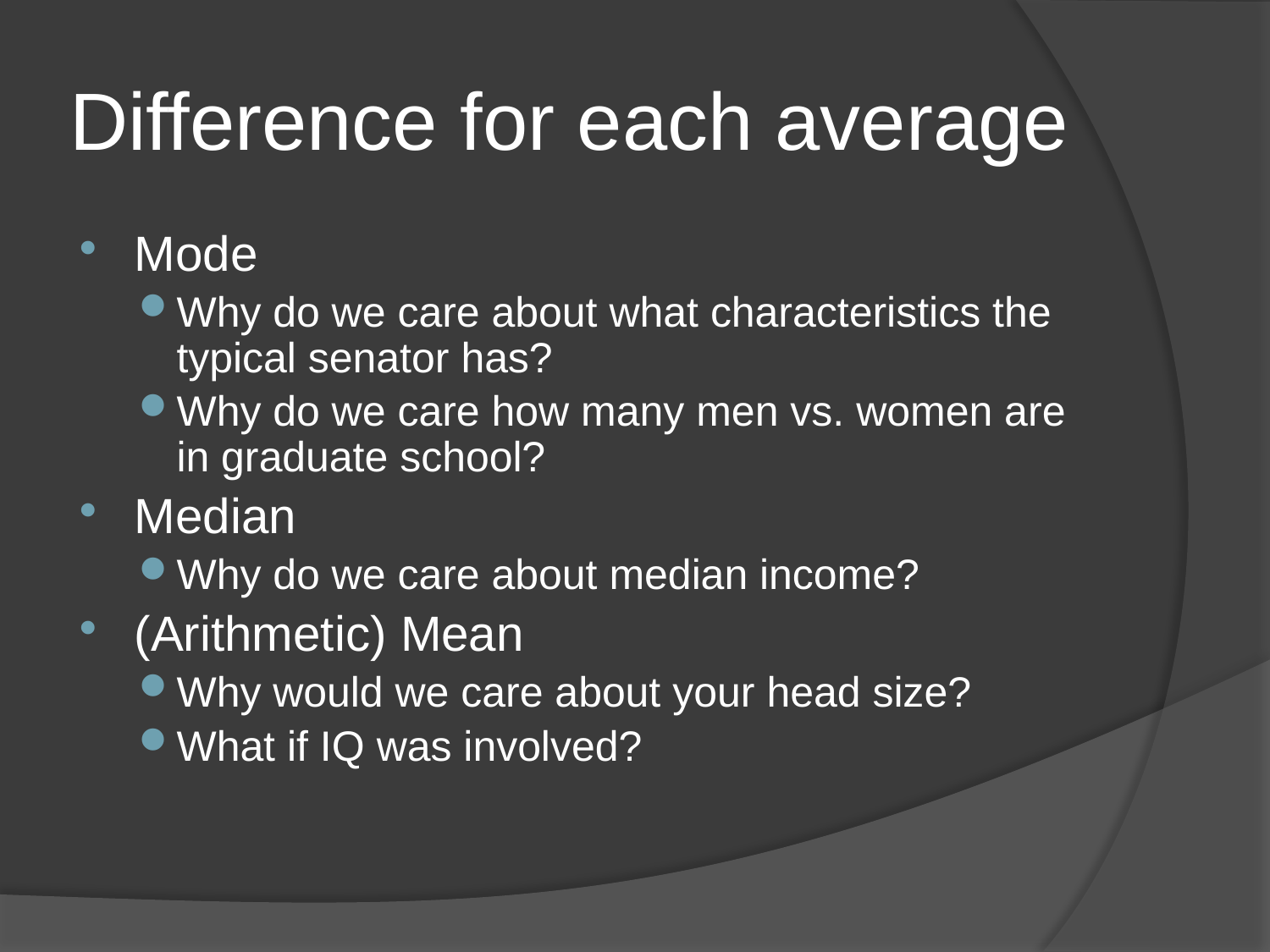

# Difference for each average
Mode
Why do we care about what characteristics the typical senator has?
Why do we care how many men vs. women are in graduate school?
Median
Why do we care about median income?
(Arithmetic) Mean
Why would we care about your head size?
What if IQ was involved?